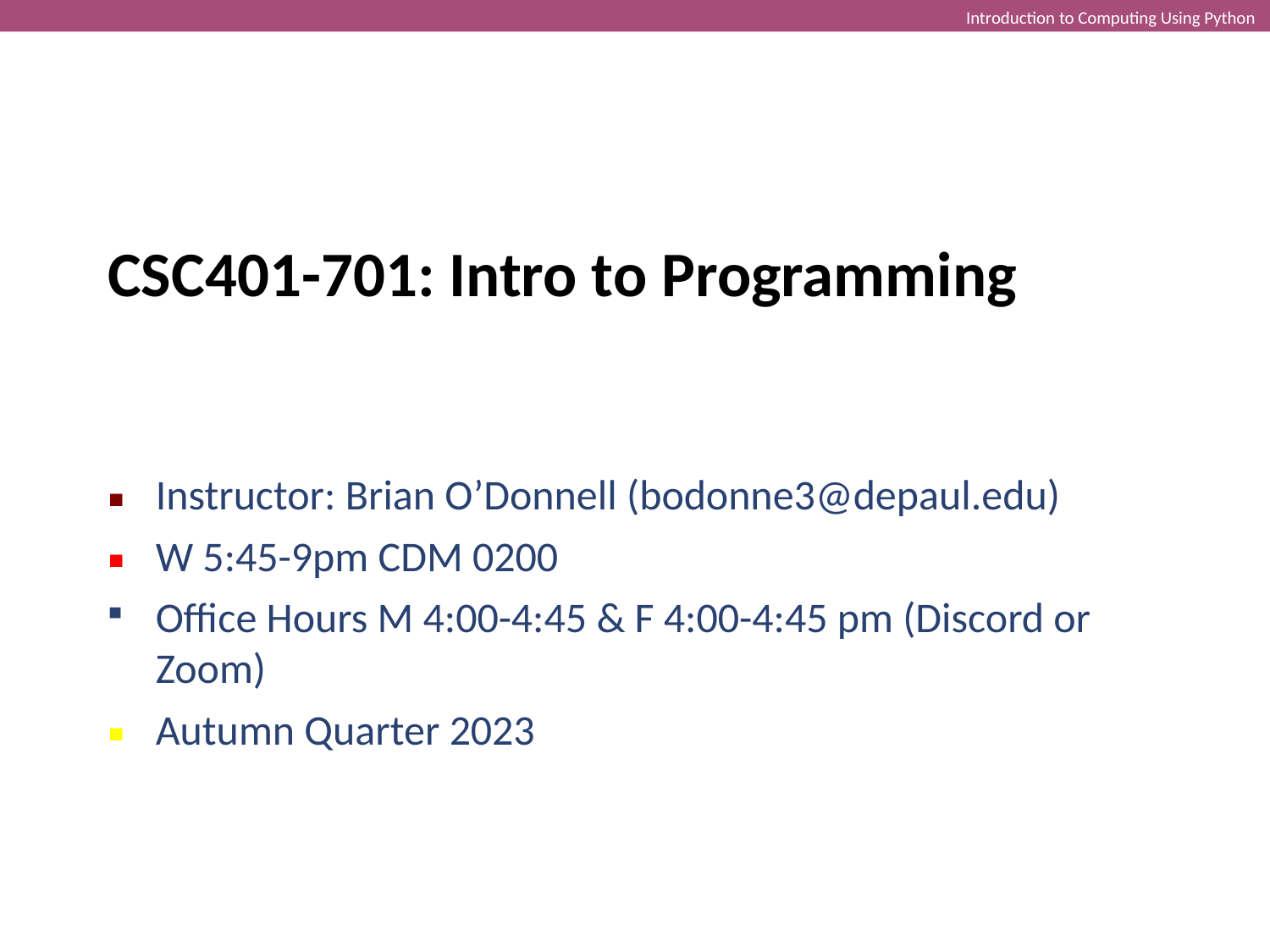

Introduction to Computing Using Python
CSC401-701: Intro to Programming
Instructor: Brian O’Donnell (bodonne3@depaul.edu)
W 5:45-9pm CDM 0200
Office Hours M 4:00-4:45 & F 4:00-4:45 pm (Discord or Zoom)
Autumn Quarter 2023